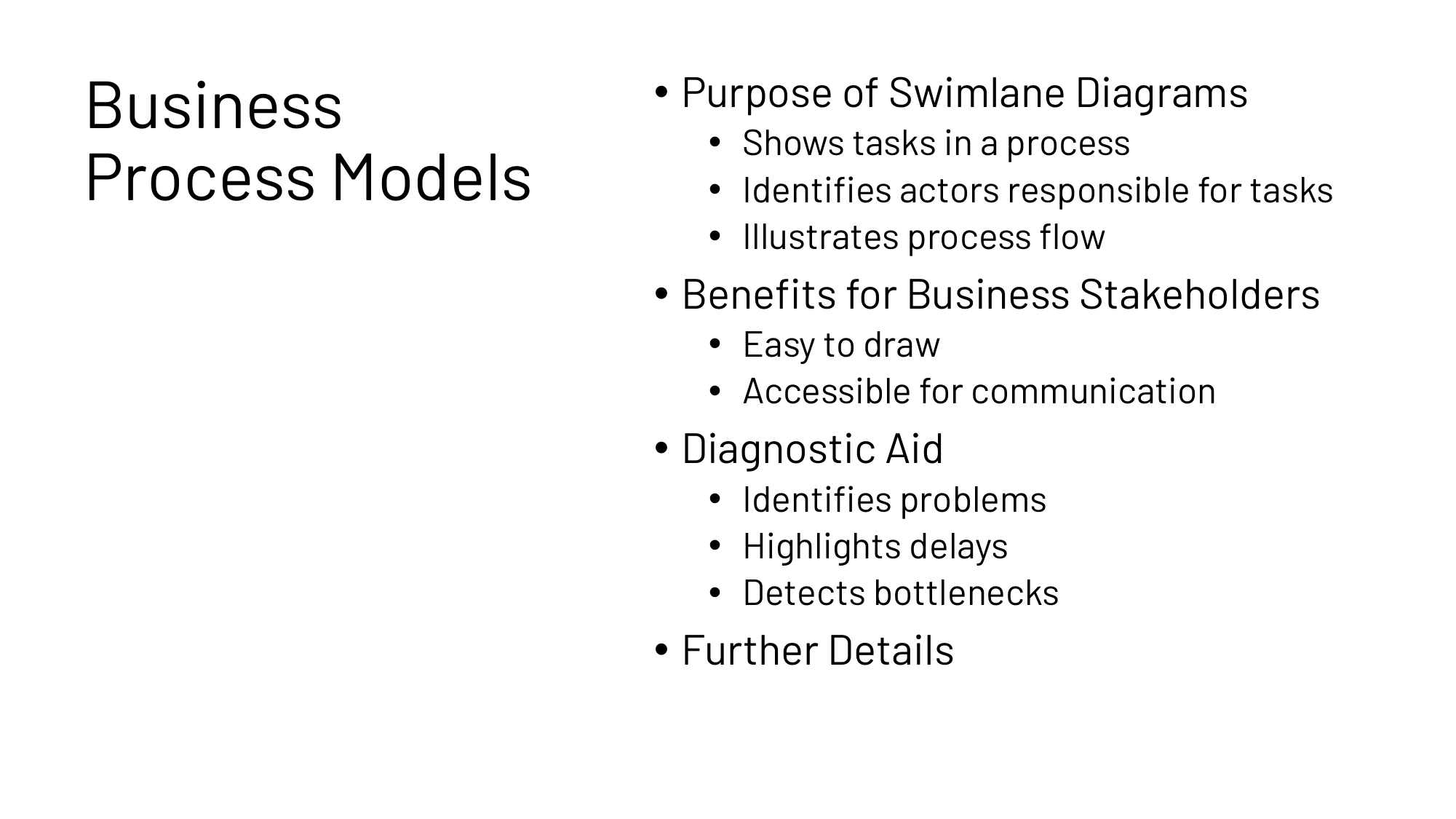

# Business Process Models
Purpose of Swimlane Diagrams
Shows tasks in a process
Identifies actors responsible for tasks
Illustrates process flow
Benefits for Business Stakeholders
Easy to draw
Accessible for communication
Diagnostic Aid
Identifies problems
Highlights delays
Detects bottlenecks
Further Details